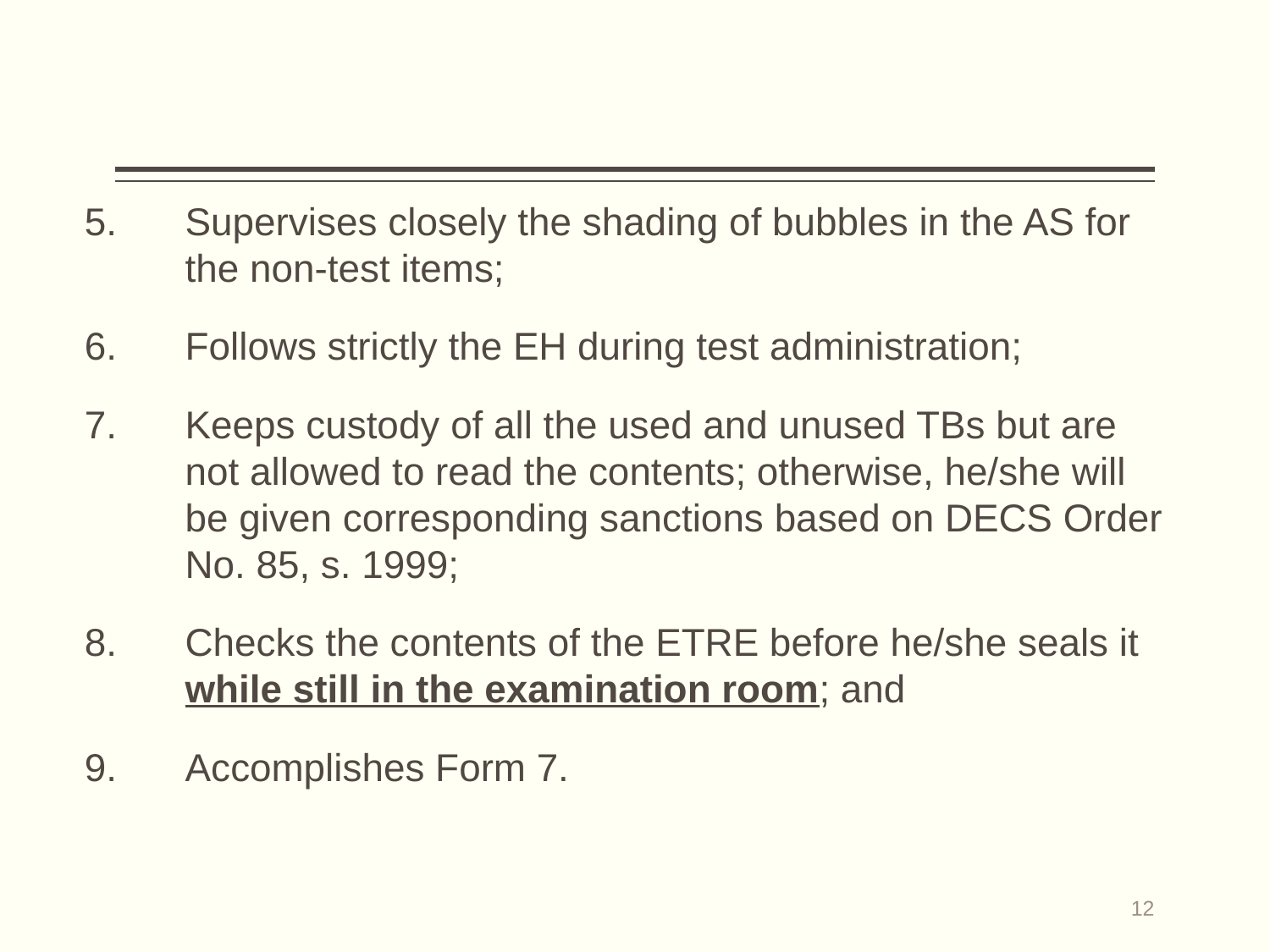

Supervises closely the shading of bubbles in the AS for the non-test items;
Follows strictly the EH during test administration;
Keeps custody of all the used and unused TBs but are not allowed to read the contents; otherwise, he/she will be given corresponding sanctions based on DECS Order No. 85, s. 1999;
Checks the contents of the ETRE before he/she seals it while still in the examination room; and
Accomplishes Form 7.

12